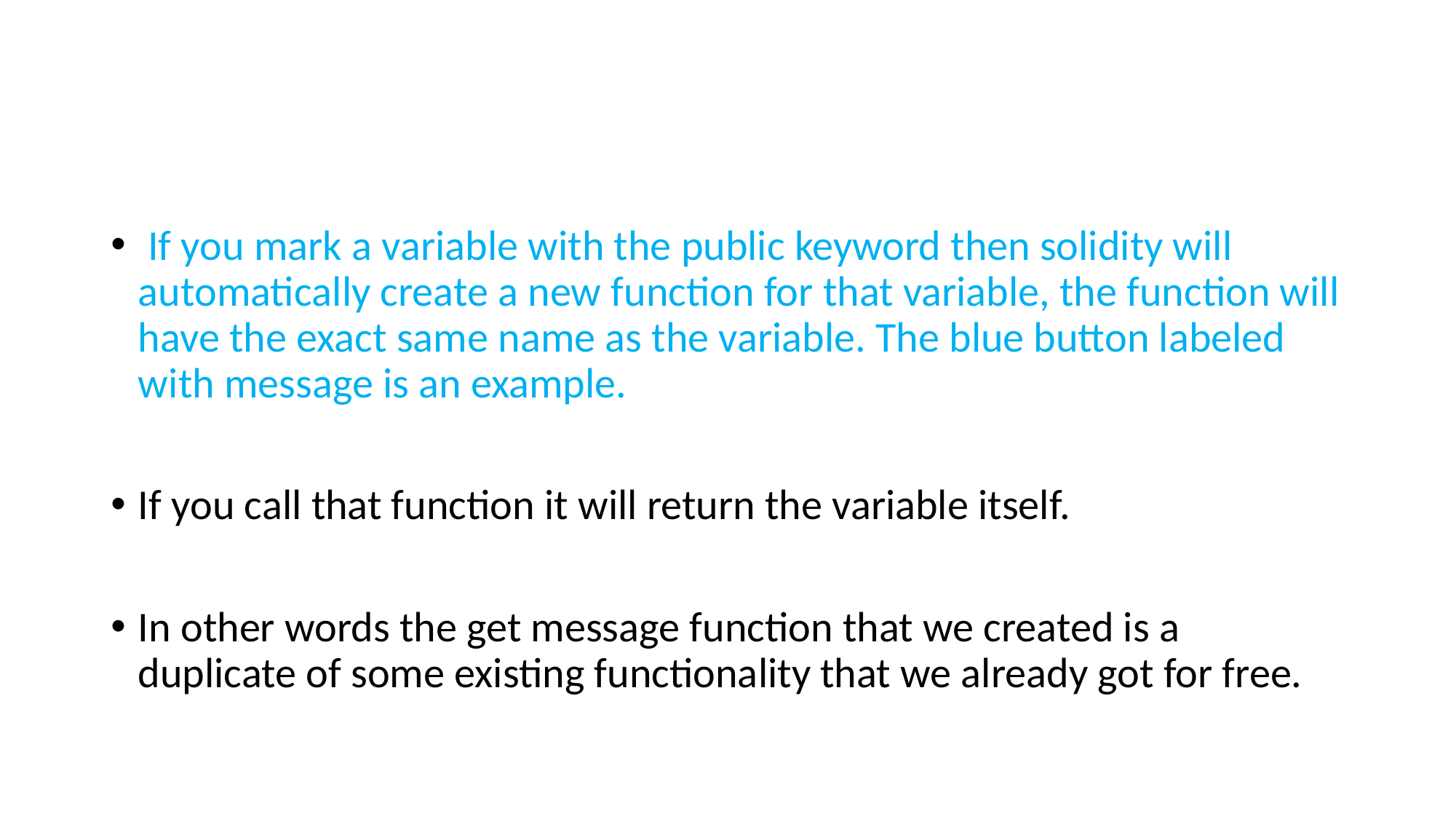

#
 If you mark a variable with the public keyword then solidity will automatically create a new function for that variable, the function will have the exact same name as the variable. The blue button labeled with message is an example.

If you call that function it will return the variable itself.

In other words the get message function that we created is a duplicate of some existing functionality that we already got for free.